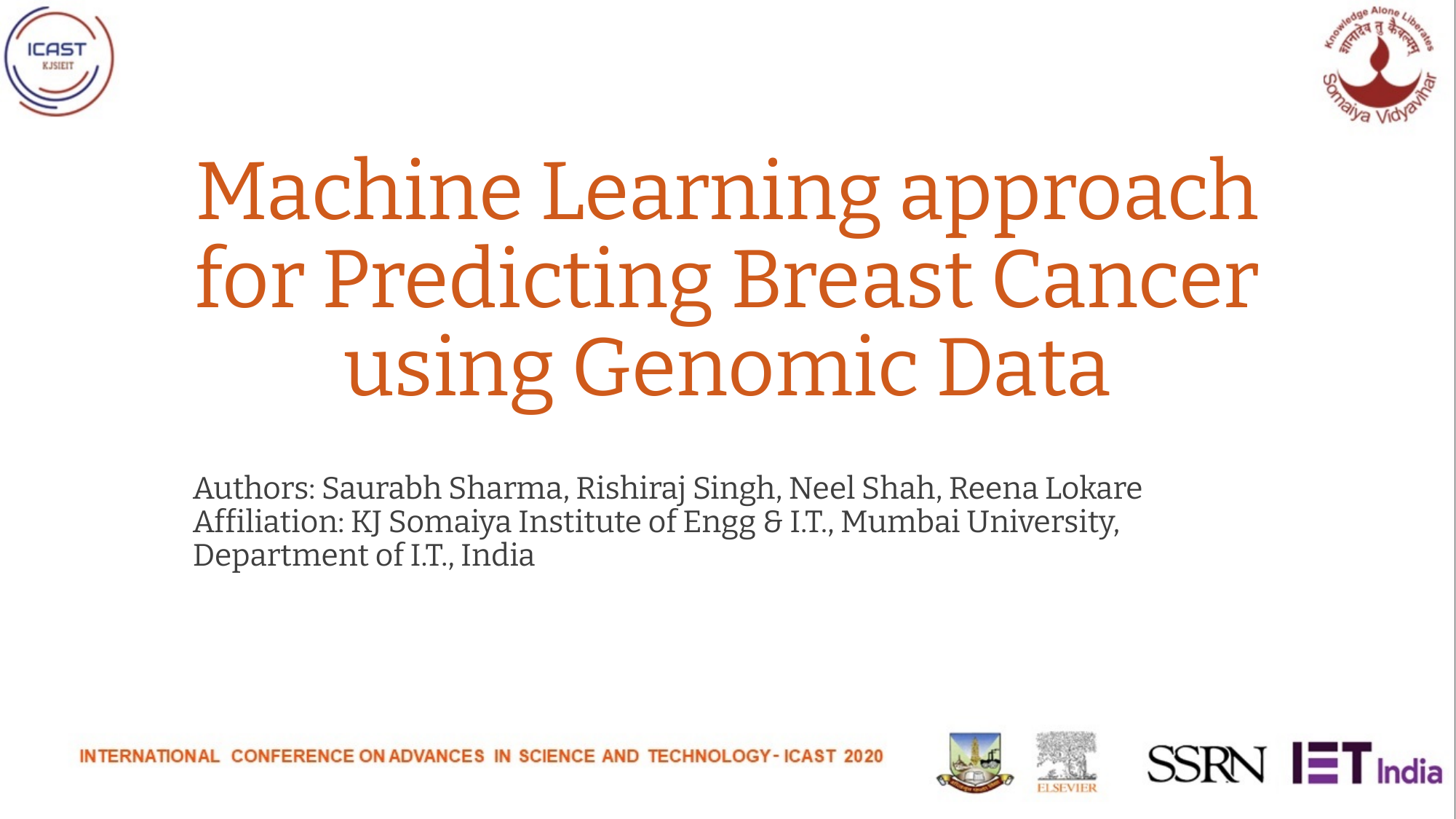

# Machine Learning approach for Predicting Breast Cancer using Genomic Data

Authors: Saurabh Sharma, Rishiraj Singh, Neel Shah, Reena Lokare
Affiliation: KJ Somaiya Institute of Engg & I.T., Mumbai University, Department of I.T., India